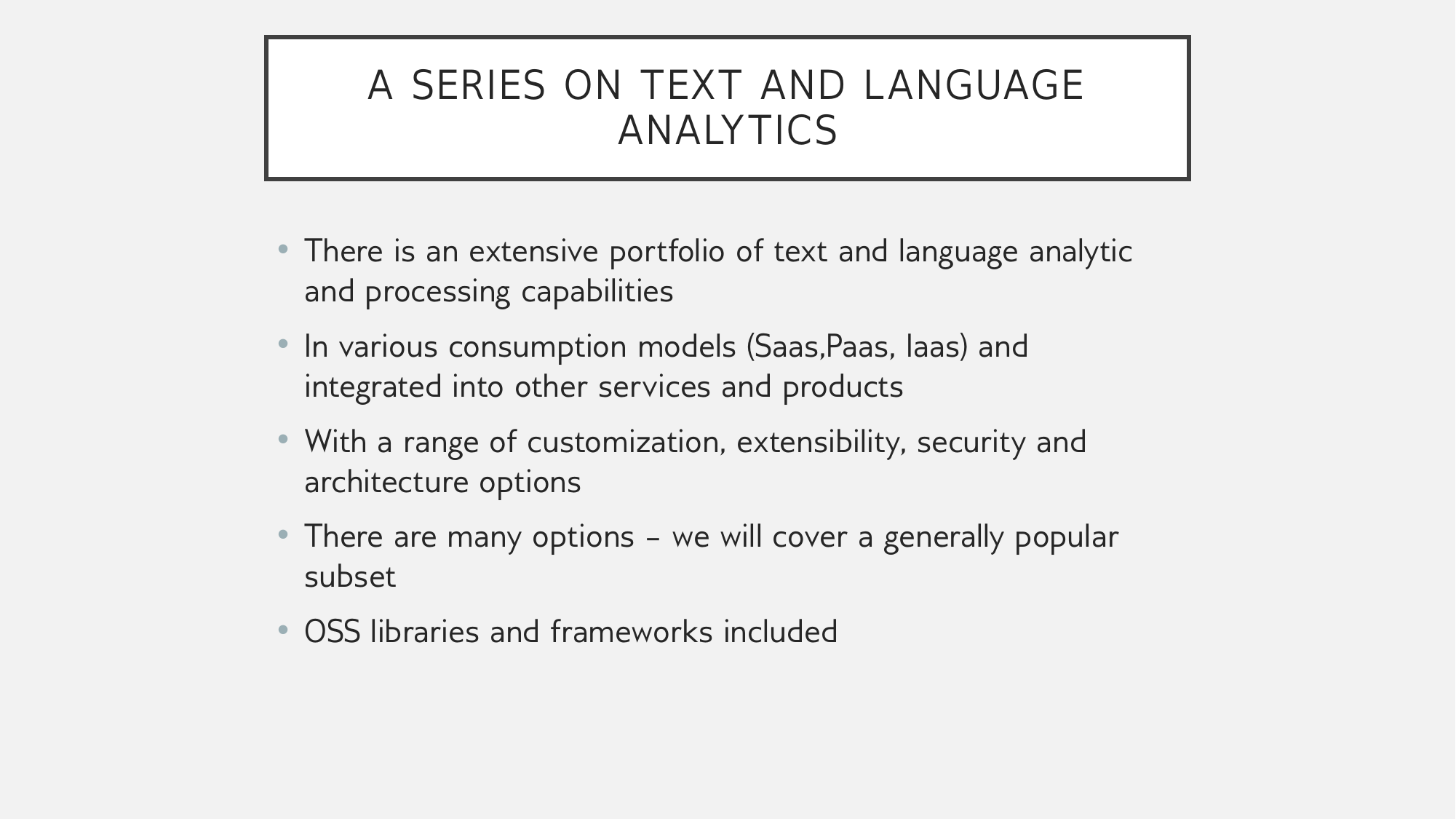

# A series on text and language analytics
There is an extensive portfolio of text and language analytic and processing capabilities
In various consumption models (Saas,Paas, Iaas) and integrated into other services and products
With a range of customization, extensibility, security and architecture options
There are many options – we will cover a generally popular subset
OSS libraries and frameworks included